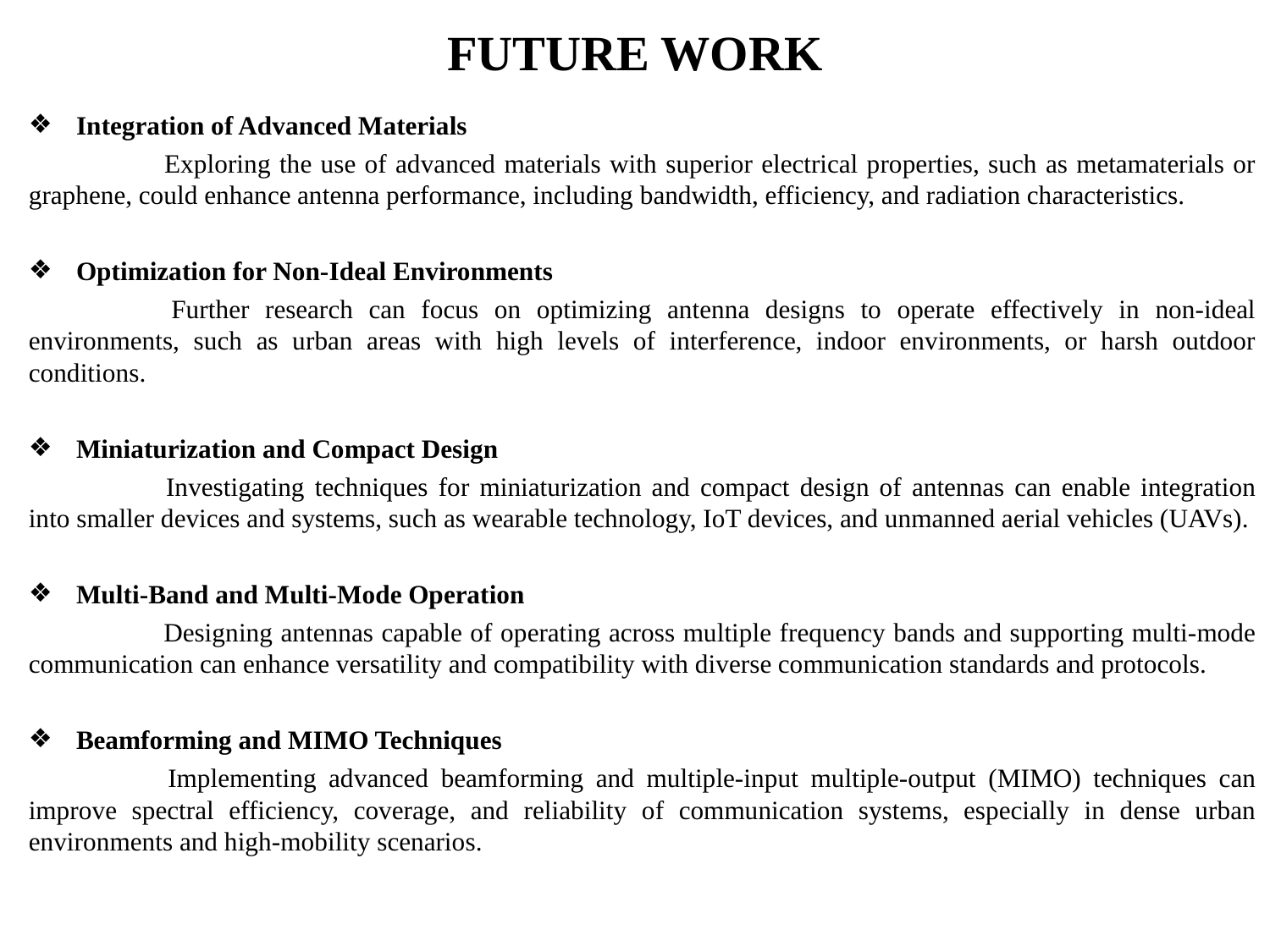

# FUTURE WORK
Integration of Advanced Materials
	 Exploring the use of advanced materials with superior electrical properties, such as metamaterials or graphene, could enhance antenna performance, including bandwidth, efficiency, and radiation characteristics.

Optimization for Non-Ideal Environments
	 Further research can focus on optimizing antenna designs to operate effectively in non-ideal environments, such as urban areas with high levels of interference, indoor environments, or harsh outdoor conditions.

Miniaturization and Compact Design
	 Investigating techniques for miniaturization and compact design of antennas can enable integration into smaller devices and systems, such as wearable technology, IoT devices, and unmanned aerial vehicles (UAVs).

Multi-Band and Multi-Mode Operation
	 Designing antennas capable of operating across multiple frequency bands and supporting multi-mode communication can enhance versatility and compatibility with diverse communication standards and protocols.

Beamforming and MIMO Techniques
	 Implementing advanced beamforming and multiple-input multiple-output (MIMO) techniques can improve spectral efficiency, coverage, and reliability of communication systems, especially in dense urban environments and high-mobility scenarios.